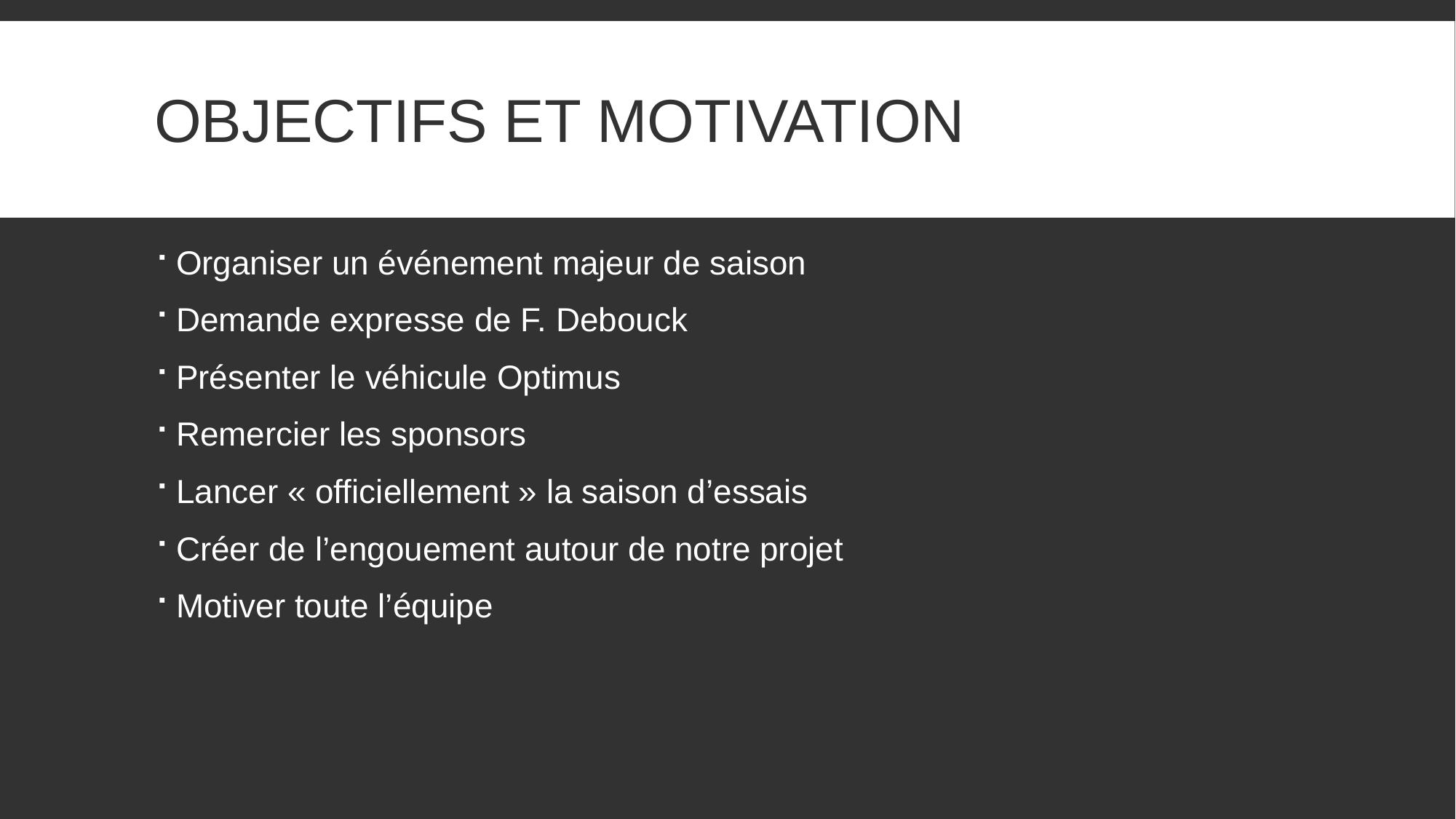

# Objectifs et motivation
Organiser un événement majeur de saison
Demande expresse de F. Debouck
Présenter le véhicule Optimus
Remercier les sponsors
Lancer « officiellement » la saison d’essais
Créer de l’engouement autour de notre projet
Motiver toute l’équipe